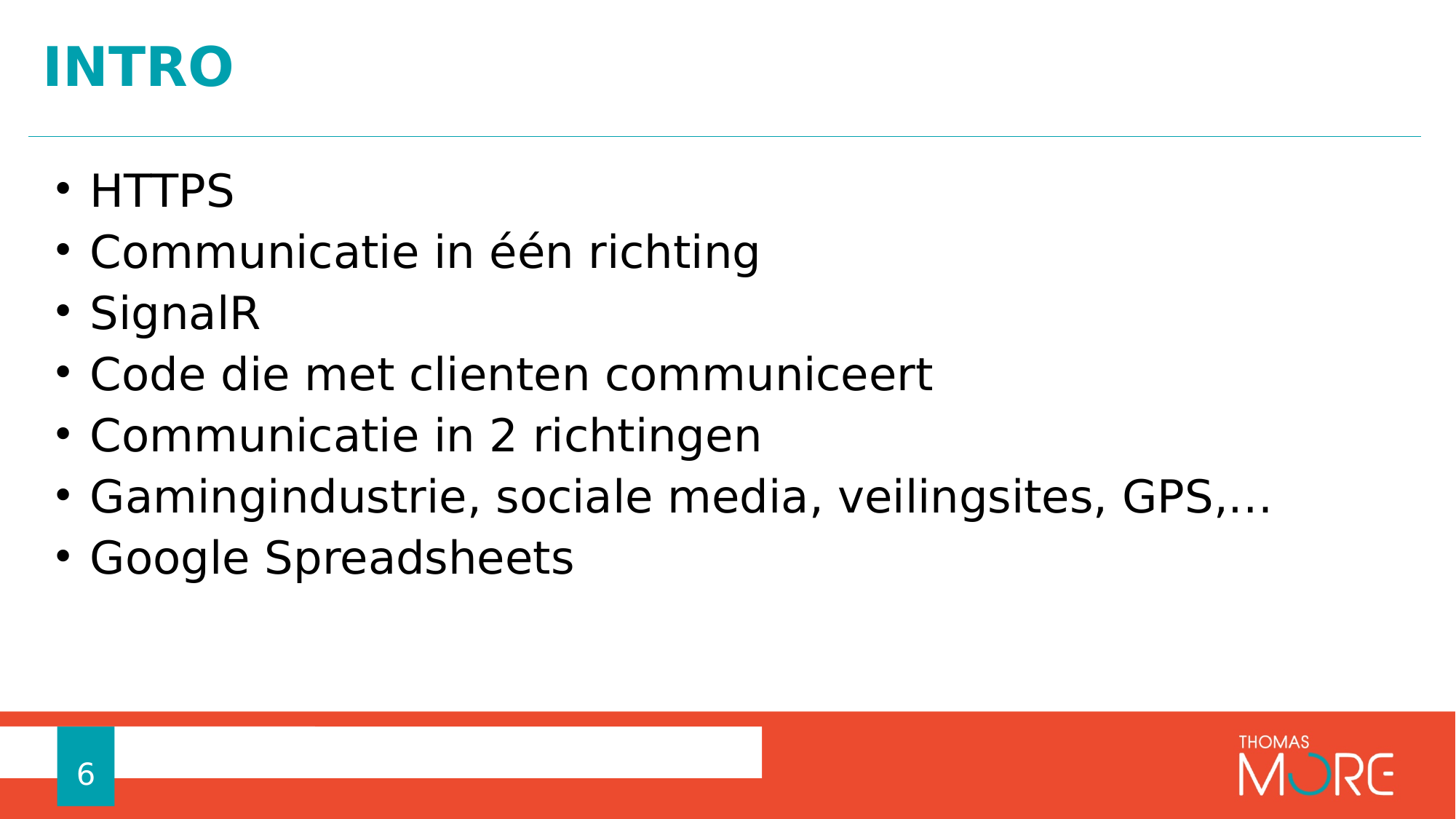

# intro
HTTPS
Communicatie in één richting
SignalR
Code die met clienten communiceert
Communicatie in 2 richtingen
Gamingindustrie, sociale media, veilingsites, GPS,…
Google Spreadsheets

6